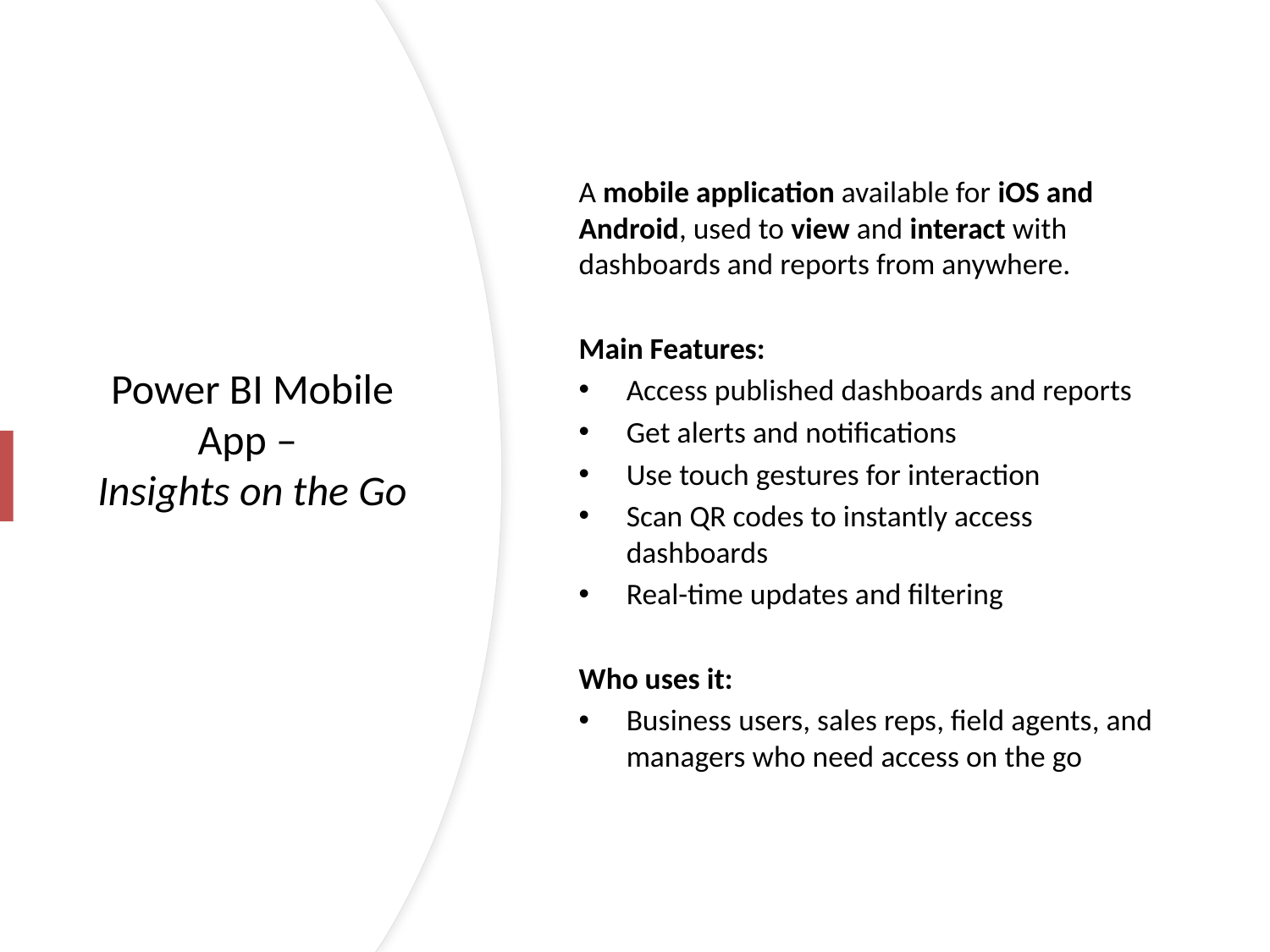

A mobile application available for iOS and Android, used to view and interact with dashboards and reports from anywhere.

Main Features:
Access published dashboards and reports
Get alerts and notifications
Use touch gestures for interaction
Scan QR codes to instantly access dashboards
Real-time updates and filtering

Who uses it:
Business users, sales reps, field agents, and managers who need access on the go

# Power BI Mobile App – Insights on the Go